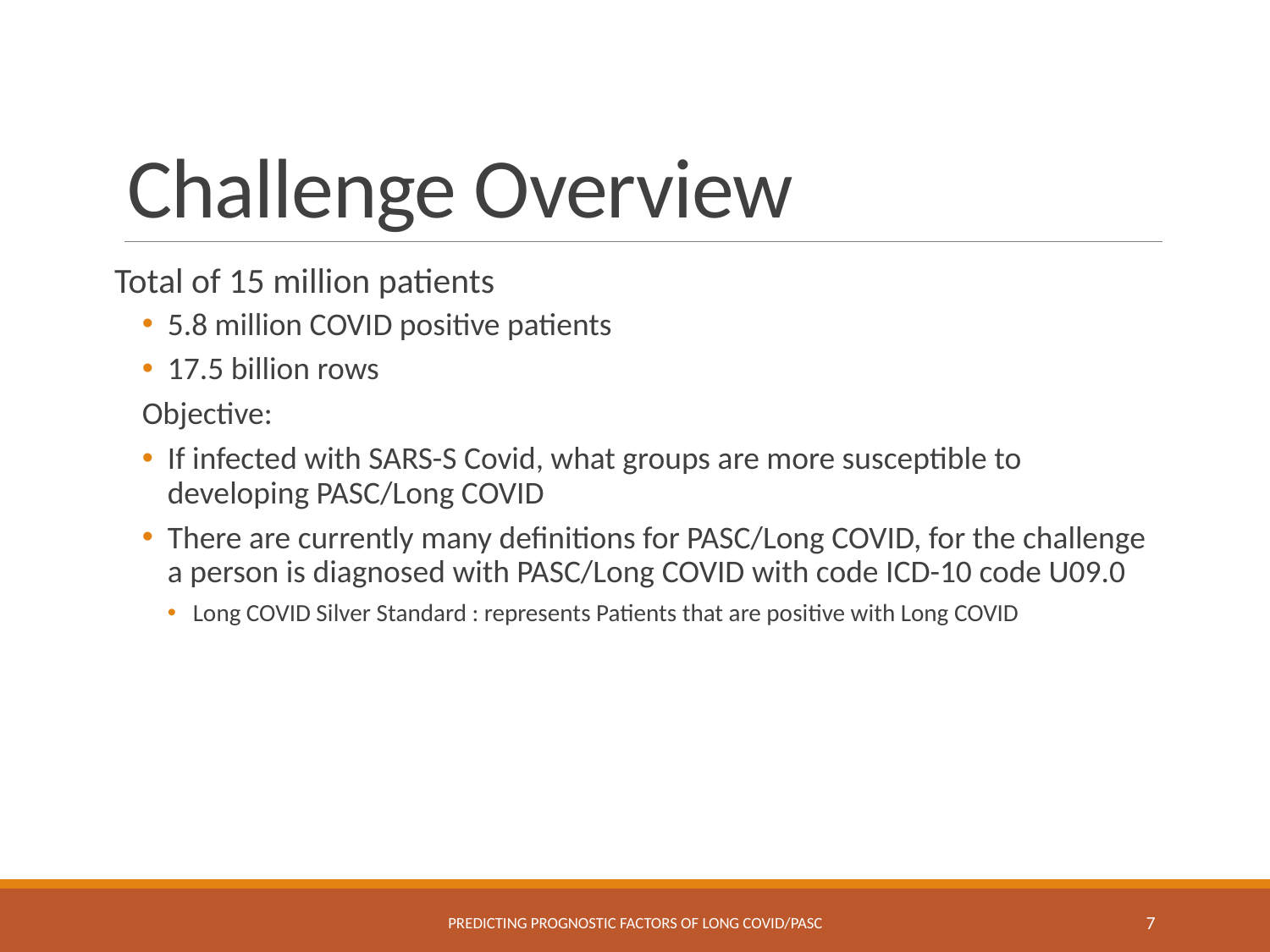

# Challenge Overview
Total of 15 million patients
5.8 million COVID positive patients
17.5 billion rows
Objective:
If infected with SARS-S Covid, what groups are more susceptible to developing PASC/Long COVID
There are currently many definitions for PASC/Long COVID, for the challenge a person is diagnosed with PASC/Long COVID with code ICD-10 code U09.0
Long COVID Silver Standard : represents Patients that are positive with Long COVID

Predicting Prognostic Factors of Long COVID/PASC
7